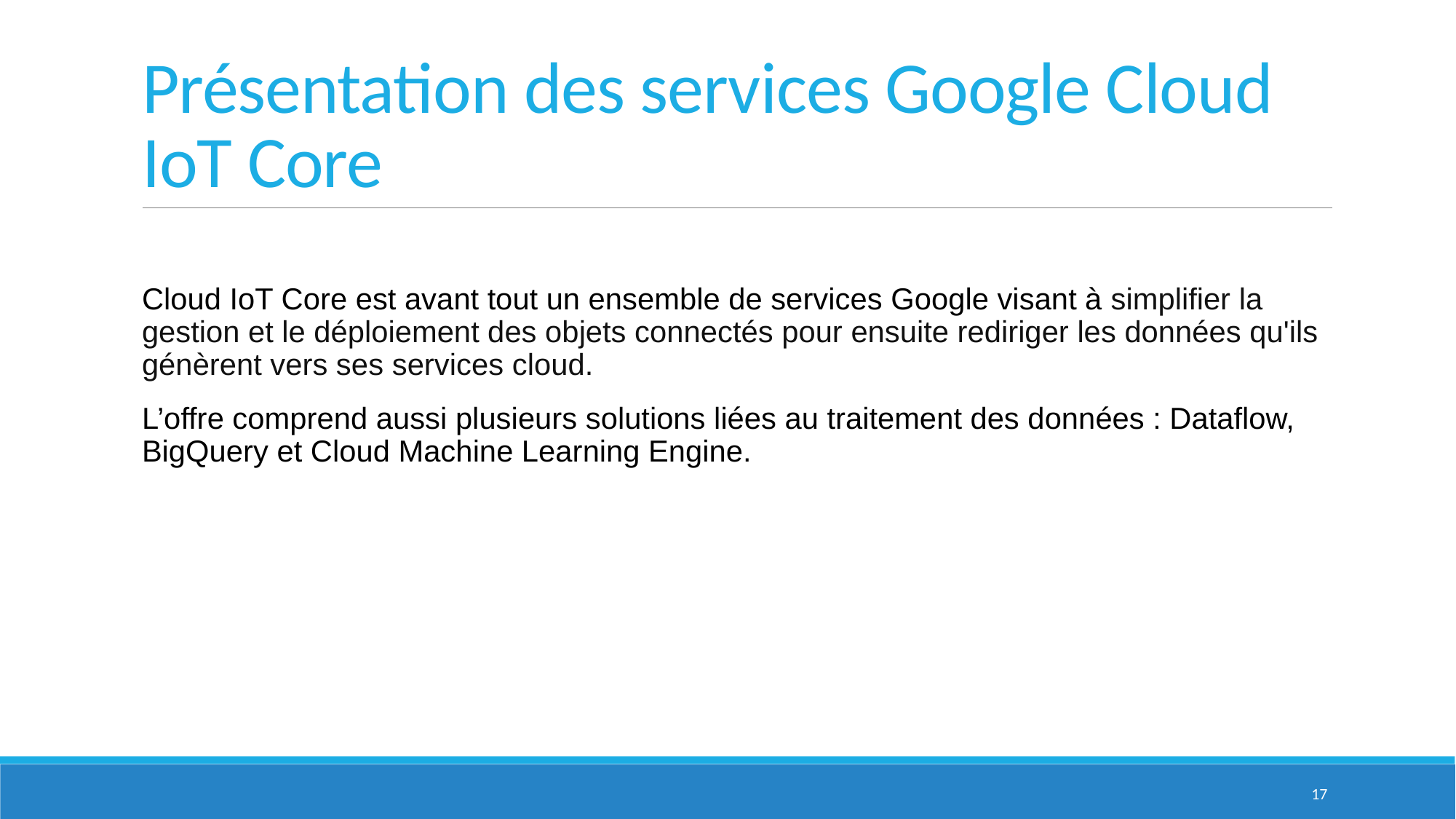

# Présentation des services Google Cloud IoT Core

Cloud IoT Core est avant tout un ensemble de services Google visant à simplifier la gestion et le déploiement des objets connectés pour ensuite rediriger les données qu'ils génèrent vers ses services cloud.
L’offre comprend aussi plusieurs solutions liées au traitement des données : Dataflow, BigQuery et Cloud Machine Learning Engine.
17